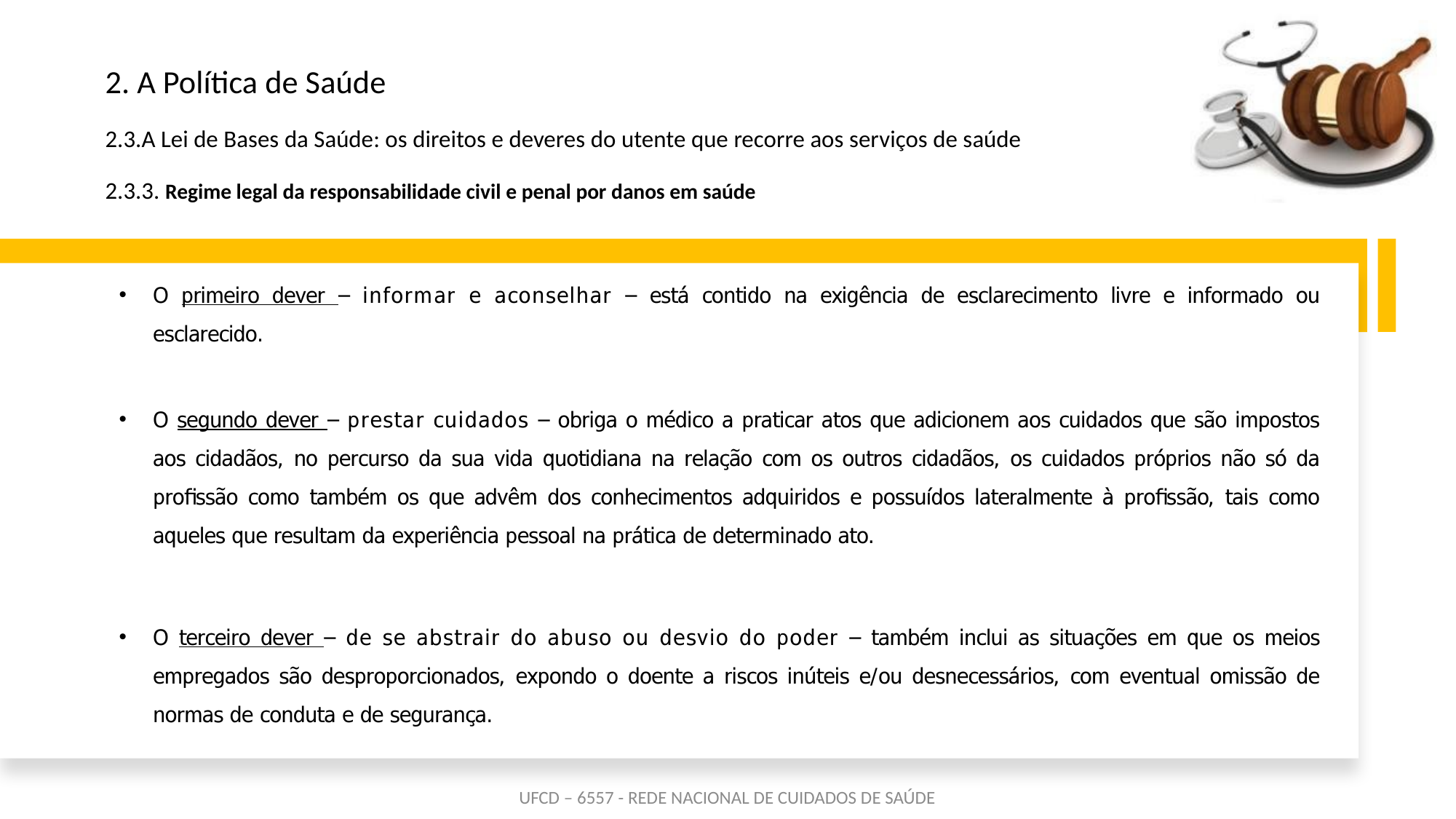

# 2. A Política de Saúde 2.3.A Lei de Bases da Saúde: os direitos e deveres do utente que recorre aos serviços de saúde 2.3.3. Regime legal da responsabilidade civil e penal por danos em saúde

O primeiro dever – informar e aconselhar – está contido na exigência de esclarecimento livre e informado ou esclarecido.

O segundo dever – prestar cuidados – obriga o médico a praticar atos que adicionem aos cuidados que são impostos aos cidadãos, no percurso da sua vida quotidiana na relação com os outros cidadãos, os cuidados próprios não só da profissão como também os que advêm dos conhecimentos adquiridos e possuídos lateralmente à profissão, tais como aqueles que resultam da experiência pessoal na prática de determinado ato.

O terceiro dever – de se abstrair do abuso ou desvio do poder – também inclui as situações em que os meios empregados são desproporcionados, expondo o doente a riscos inúteis e/ou desnecessários, com eventual omissão de normas de conduta e de segurança.

UFCD – 6557 - REDE NACIONAL DE CUIDADOS DE SAÚDE